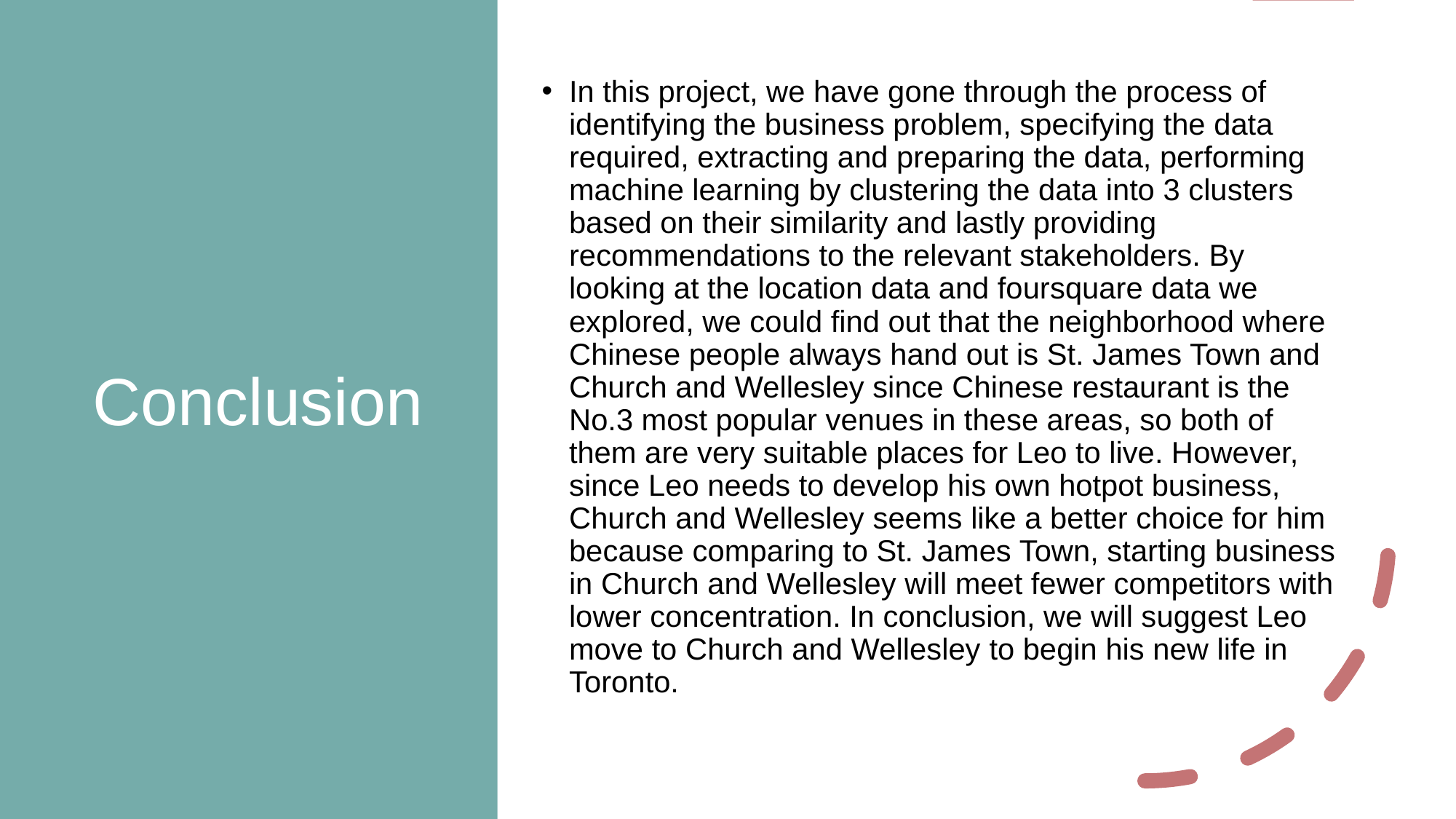

# Conclusion
In this project, we have gone through the process of identifying the business problem, specifying the data required, extracting and preparing the data, performing machine learning by clustering the data into 3 clusters based on their similarity and lastly providing recommendations to the relevant stakeholders. By looking at the location data and foursquare data we explored, we could find out that the neighborhood where Chinese people always hand out is St. James Town and Church and Wellesley since Chinese restaurant is the No.3 most popular venues in these areas, so both of them are very suitable places for Leo to live. However, since Leo needs to develop his own hotpot business, Church and Wellesley seems like a better choice for him because comparing to St. James Town, starting business in Church and Wellesley will meet fewer competitors with lower concentration. In conclusion, we will suggest Leo move to Church and Wellesley to begin his new life in Toronto.